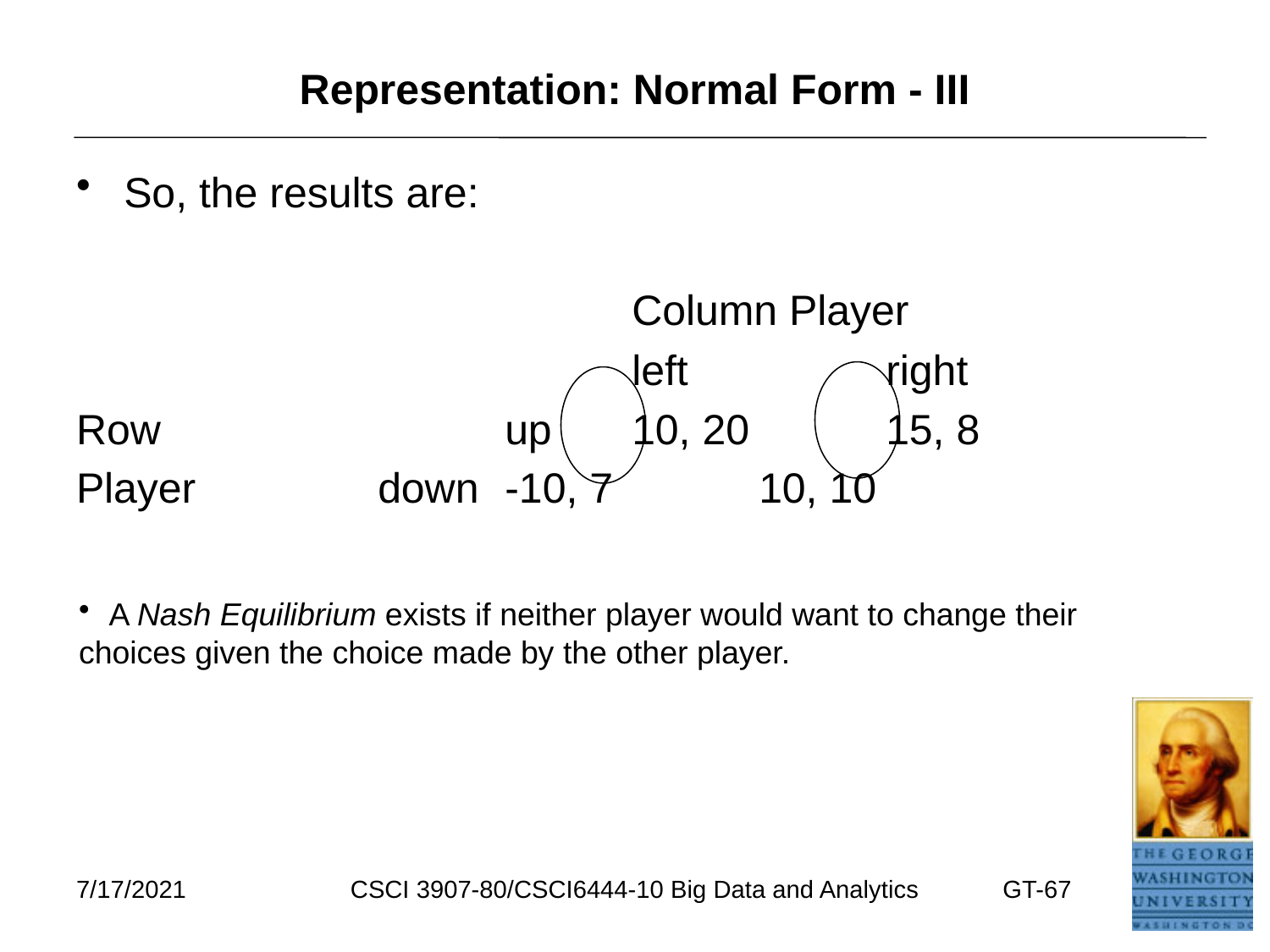

# Representation: Normal Form - III
So, the results are:

					Column Player
			 		left 		right
Row 			up	10, 20		15, 8
Player 		down	-10, 7		10, 10

A Nash Equilibrium exists if neither player would want to change their
choices given the choice made by the other player.
7/17/2021
CSCI 3907-80/CSCI6444-10 Big Data and Analytics
GT-67